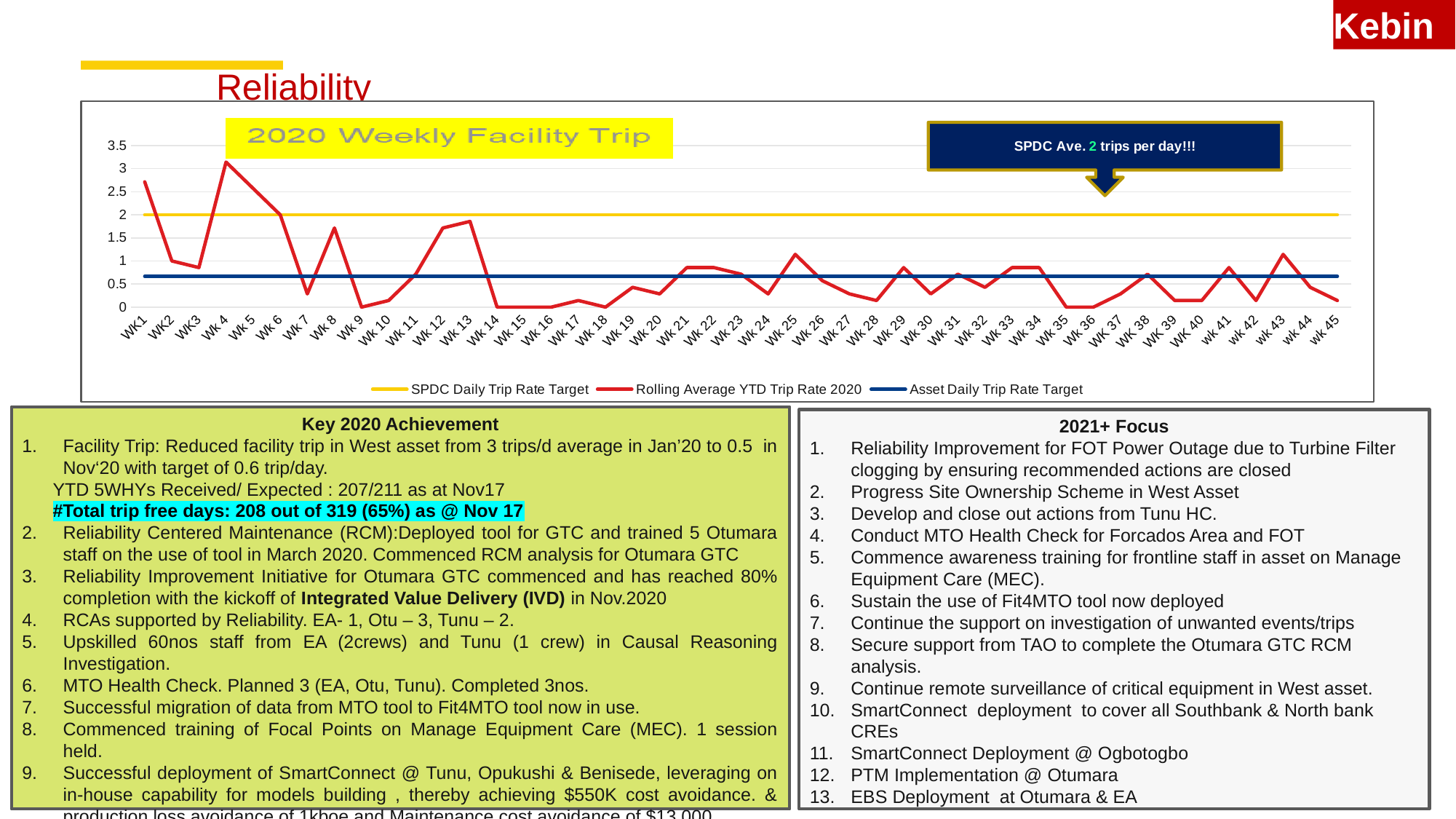

Kebin
# Reliability

### Chart

| Category | SPDC Daily Trip Rate Target | Rolling Average YTD Trip Rate 2020 | Asset Daily Trip Rate Target |
|---|---|---|---|
| WK1 | 2.0 | 2.7142857142857144 | 0.6666666666666666 |
| WK2 | 2.0 | 1.0 | 0.6666666666666666 |
| WK3 | 2.0 | 0.8571428571428571 | 0.6666666666666666 |
| Wk 4 | 2.0 | 3.142857142857143 | 0.6666666666666666 |
| Wk 5 | 2.0 | 2.5714285714285716 | 0.6666666666666666 |
| Wk 6 | 2.0 | 2.0 | 0.6666666666666666 |
| Wk 7 | 2.0 | 0.2857142857142857 | 0.6666666666666666 |
| Wk 8 | 2.0 | 1.7142857142857142 | 0.6666666666666666 |
| Wk 9 | 2.0 | 0.0 | 0.6666666666666666 |
| Wk 10 | 2.0 | 0.14285714285714285 | 0.6666666666666666 |
| Wk 11 | 2.0 | 0.7142857142857143 | 0.6666666666666666 |
| Wk 12 | 2.0 | 1.7142857142857142 | 0.6666666666666666 |
| Wk 13 | 2.0 | 1.8571428571428572 | 0.6666666666666666 |
| Wk 14 | 2.0 | 0.0 | 0.6666666666666666 |
| Wk 15 | 2.0 | 0.0 | 0.6666666666666666 |
| Wk 16 | 2.0 | 0.0 | 0.6666666666666666 |
| Wk 17 | 2.0 | 0.14285714285714285 | 0.6666666666666666 |
| Wk 18 | 2.0 | 0.0 | 0.6666666666666666 |
| Wk 19 | 2.0 | 0.42857142857142855 | 0.6666666666666666 |
| Wk 20 | 2.0 | 0.2857142857142857 | 0.6666666666666666 |
| Wk 21 | 2.0 | 0.8571428571428571 | 0.6666666666666666 |
| Wk 22 | 2.0 | 0.8571428571428571 | 0.6666666666666666 |
| Wk 23 | 2.0 | 0.7142857142857143 | 0.6666666666666666 |
| Wk 24 | 2.0 | 0.2857142857142857 | 0.6666666666666666 |
| Wk 25 | 2.0 | 1.1428571428571428 | 0.6666666666666666 |
| Wk 26 | 2.0 | 0.5714285714285714 | 0.6666666666666666 |
| Wk 27 | 2.0 | 0.2857142857142857 | 0.6666666666666666 |
| Wk 28 | 2.0 | 0.14285714285714285 | 0.6666666666666666 |
| Wk 29 | 2.0 | 0.8571428571428571 | 0.6666666666666666 |
| Wk 30 | 2.0 | 0.2857142857142857 | 0.6666666666666666 |
| Wk 31 | 2.0 | 0.7142857142857143 | 0.6666666666666666 |
| Wk 32 | 2.0 | 0.42857142857142855 | 0.6666666666666666 |
| Wk 33 | 2.0 | 0.8571428571428571 | 0.6666666666666666 |
| Wk 34 | 2.0 | 0.8571428571428571 | 0.6666666666666666 |
| Wk 35 | 2.0 | 0.0 | 0.6666666666666666 |
| Wk 36 | 2.0 | 0.0 | 0.6666666666666666 |
| WK 37 | 2.0 | 0.2857142857142857 | 0.6666666666666666 |
| WK 38 | 2.0 | 0.7142857142857143 | 0.6666666666666666 |
| WK 39 | 2.0 | 0.14285714285714285 | 0.6666666666666666 |
| WK 40 | 2.0 | 0.14285714285714285 | 0.6666666666666666 |
| wk 41 | 2.0 | 0.8571428571428571 | 0.6666666666666666 |
| wk 42 | 2.0 | 0.14285714285714285 | 0.6666666666666666 |
| wk 43 | 2.0 | 1.1428571428571428 | 0.6666666666666666 |
| wk 44 | 2.0 | 0.42857142857142855 | 0.6666666666666666 |
| wk 45 | 2.0 | 0.14285714285714285 | 0.6666666666666666 |
Key 2020 Achievement
Facility Trip: Reduced facility trip in West asset from 3 trips/d average in Jan’20 to 0.5  in Nov‘20 with target of 0.6 trip/day.
      YTD 5WHYs Received/ Expected : 207/211 as at Nov17
      #Total trip free days: 208 out of 319 (65%) as @ Nov 17
Reliability Centered Maintenance (RCM):Deployed tool for GTC and trained 5 Otumara staff on the use of tool in March 2020. Commenced RCM analysis for Otumara GTC
Reliability Improvement Initiative for Otumara GTC commenced and has reached 80% completion with the kickoff of Integrated Value Delivery (IVD) in Nov.2020
RCAs supported by Reliability. EA- 1, Otu – 3, Tunu – 2.
Upskilled 60nos staff from EA (2crews) and Tunu (1 crew) in Causal Reasoning Investigation.
MTO Health Check. Planned 3 (EA, Otu, Tunu). Completed 3nos.
Successful migration of data from MTO tool to Fit4MTO tool now in use.
Commenced training of Focal Points on Manage Equipment Care (MEC). 1 session held.
Successful deployment of SmartConnect @ Tunu, Opukushi & Benisede, leveraging on in-house capability for models building , thereby achieving $550K cost avoidance. & production loss avoidance of 1kboe and Maintenance cost avoidance of $13,000
Deployment of Exception Based Surveillance of Otumara  Process.

2021+ Focus
Reliability Improvement for FOT Power Outage due to Turbine Filter clogging by ensuring recommended actions are closed
Progress Site Ownership Scheme in West Asset
Develop and close out actions from Tunu HC.
Conduct MTO Health Check for Forcados Area and FOT
Commence awareness training for frontline staff in asset on Manage Equipment Care (MEC).
Sustain the use of Fit4MTO tool now deployed
Continue the support on investigation of unwanted events/trips
Secure support from TAO to complete the Otumara GTC RCM analysis.
Continue remote surveillance of critical equipment in West asset.
SmartConnect  deployment  to cover all Southbank & North bank CREs
SmartConnect Deployment @ Ogbotogbo
PTM Implementation @ Otumara
EBS Deployment  at Otumara & EA